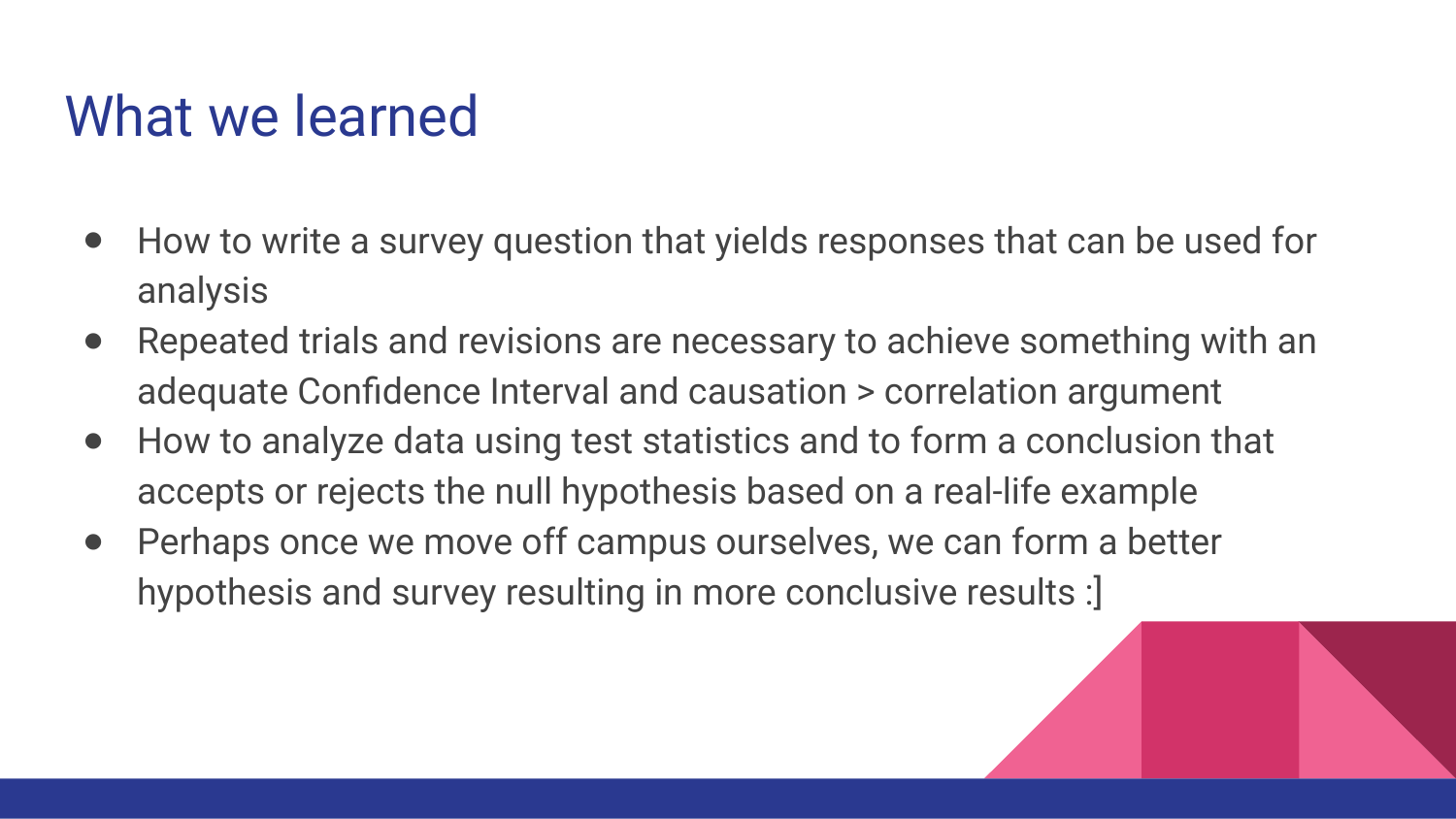

# What we learned
How to write a survey question that yields responses that can be used for analysis
Repeated trials and revisions are necessary to achieve something with an adequate Confidence Interval and causation > correlation argument
How to analyze data using test statistics and to form a conclusion that accepts or rejects the null hypothesis based on a real-life example
Perhaps once we move off campus ourselves, we can form a better hypothesis and survey resulting in more conclusive results :]